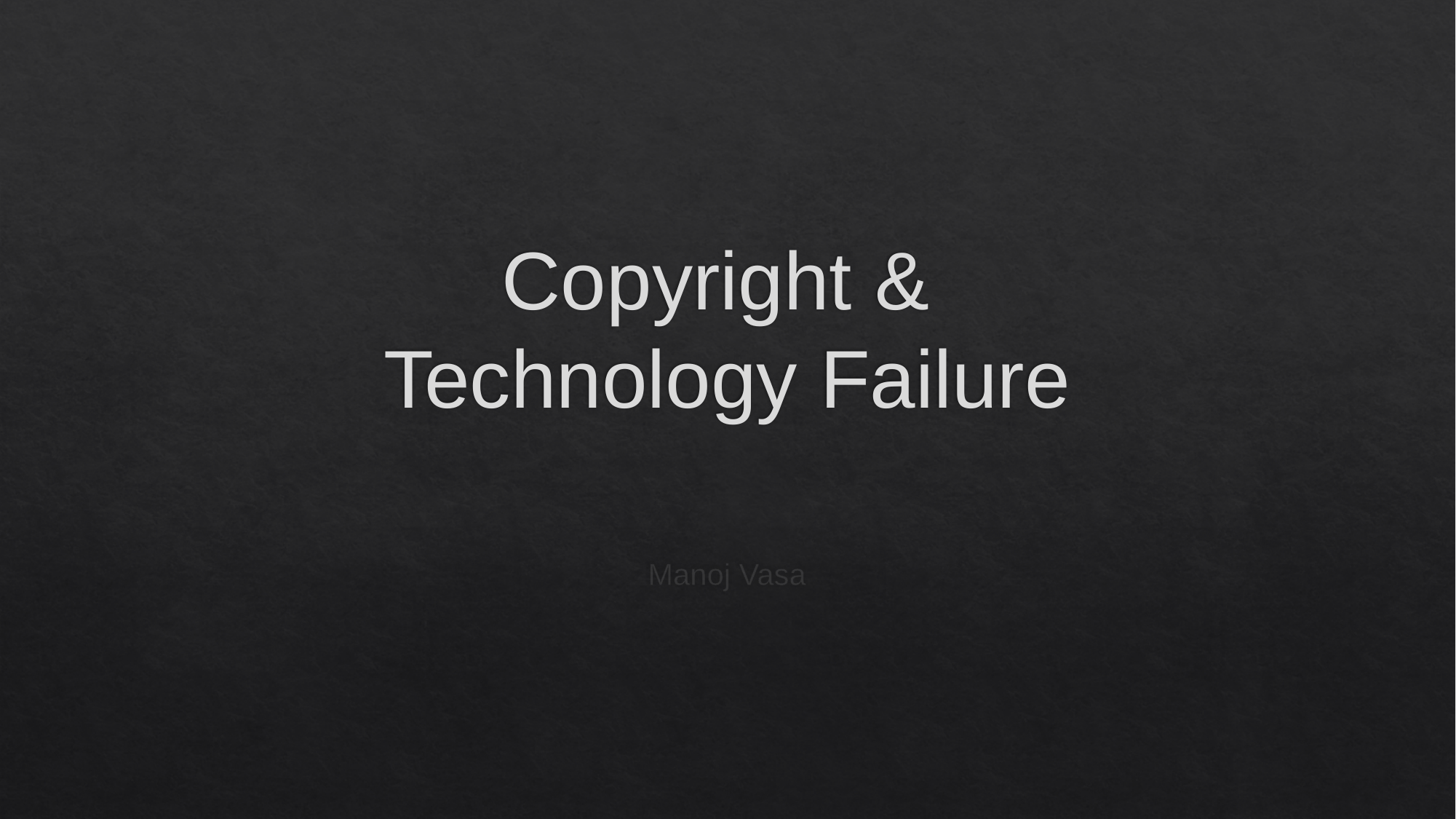

# Copyright & Technology Failure
Manoj Vasa